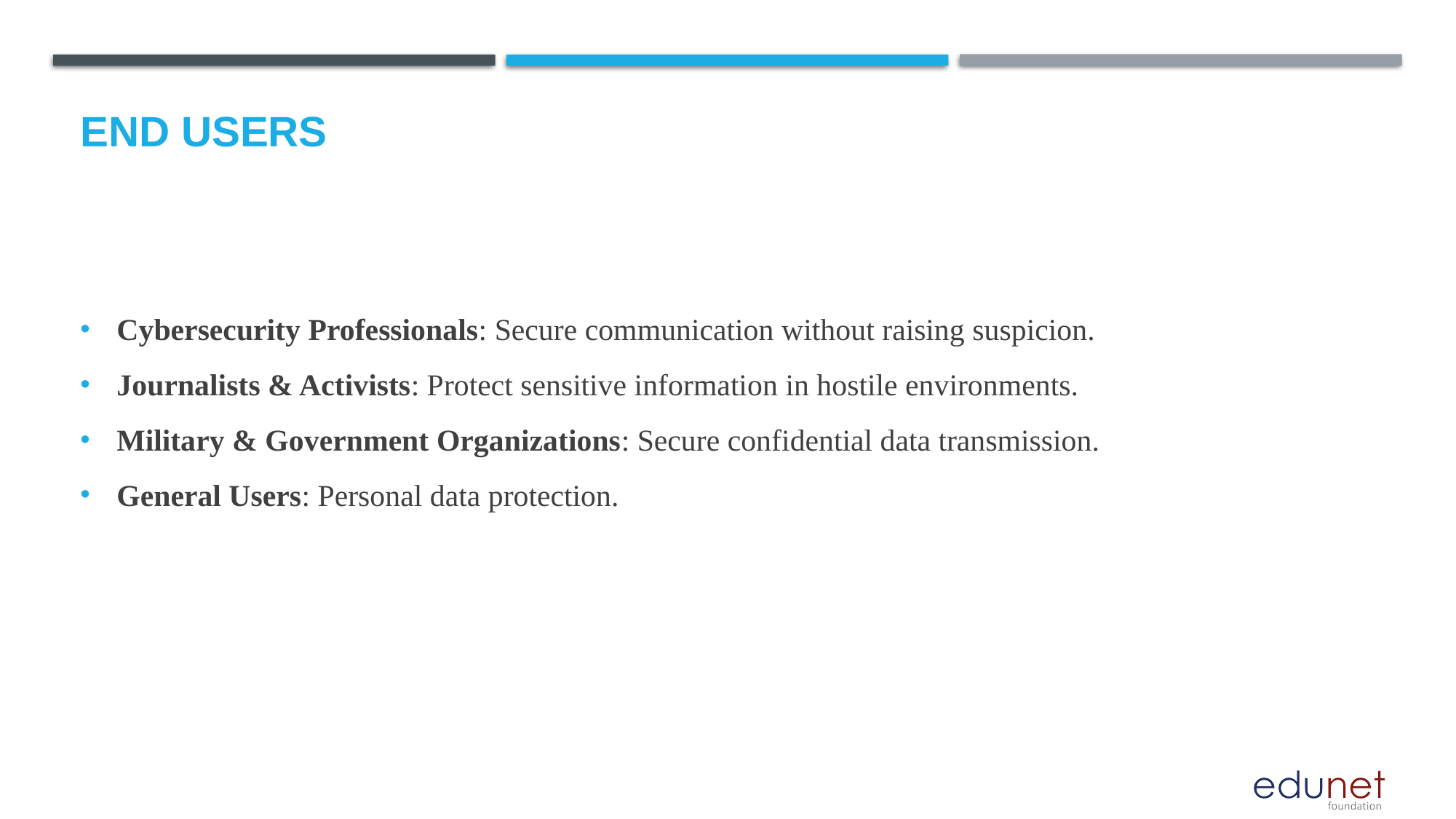

# End users
Cybersecurity Professionals: Secure communication without raising suspicion.
Journalists & Activists: Protect sensitive information in hostile environments.
Military & Government Organizations: Secure confidential data transmission.
General Users: Personal data protection.